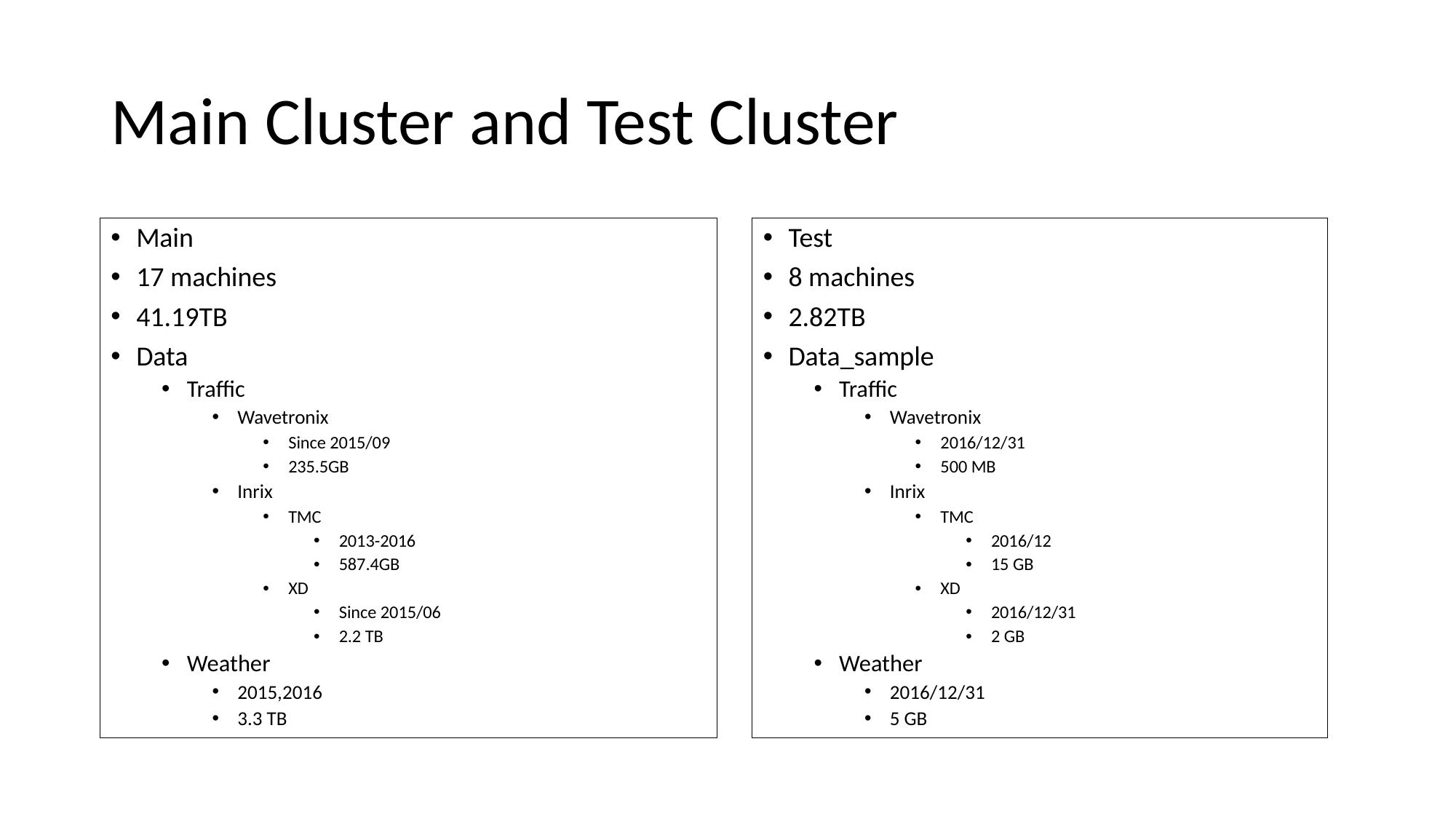

# Main Cluster and Test Cluster
Main
17 machines
41.19TB
Data
Traffic
Wavetronix
Since 2015/09
235.5GB
Inrix
TMC
2013-2016
587.4GB
XD
Since 2015/06
2.2 TB
Weather
2015,2016
3.3 TB
Test
8 machines
2.82TB
Data_sample
Traffic
Wavetronix
2016/12/31
500 MB
Inrix
TMC
2016/12
15 GB
XD
2016/12/31
2 GB
Weather
2016/12/31
5 GB